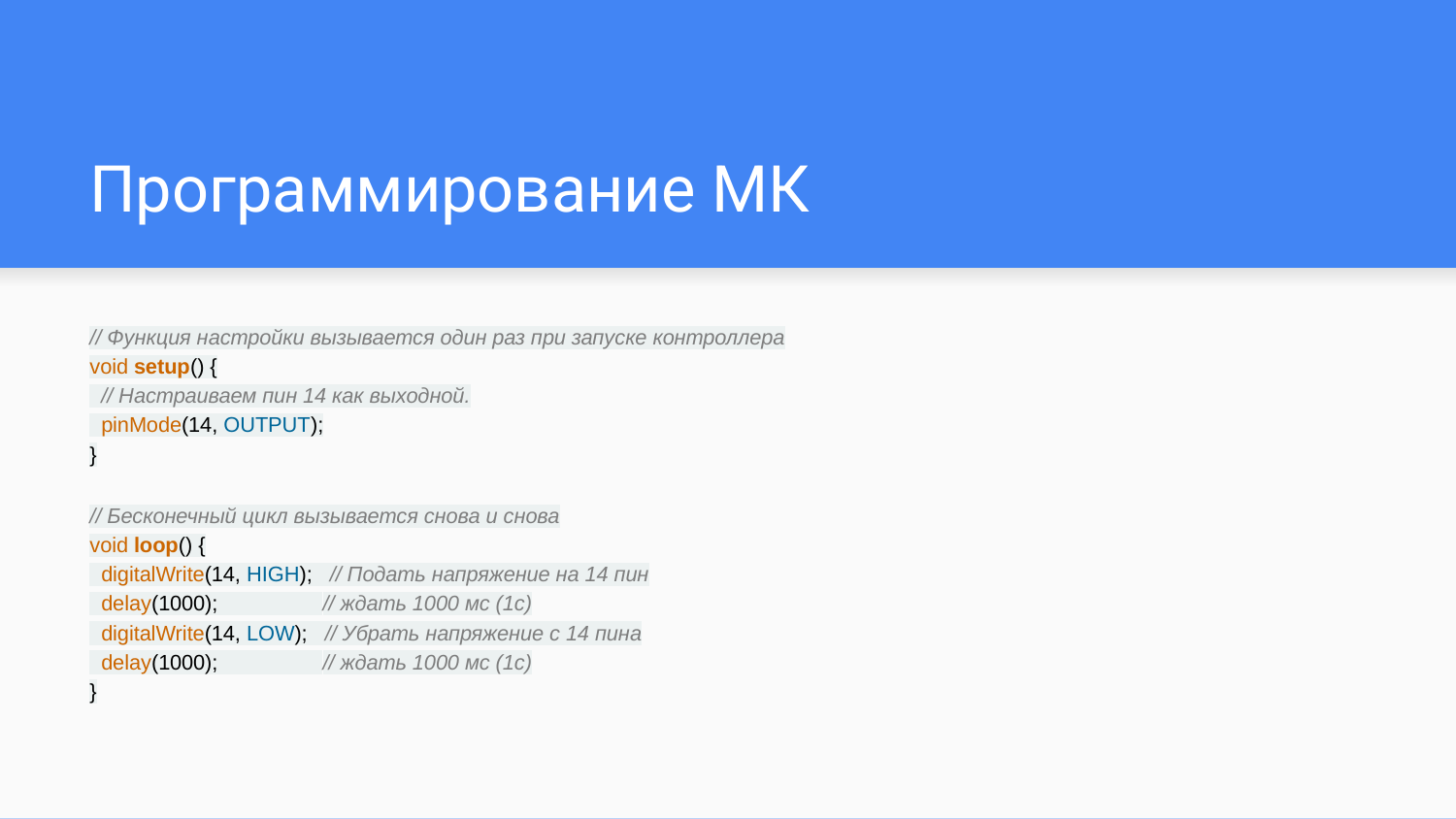

# Программирование МК
// Функция настройки вызывается один раз при запуске контроллера
void setup() {
  // Настраиваем пин 14 как выходной.
  pinMode(14, OUTPUT);
}
// Бесконечный цикл вызывается снова и снова
void loop() {
  digitalWrite(14, HIGH);   // Подать напряжение на 14 пин
  delay(1000);                  // ждать 1000 мс (1с)
  digitalWrite(14, LOW);   // Убрать напряжение с 14 пина
  delay(1000);                  // ждать 1000 мс (1с)
}